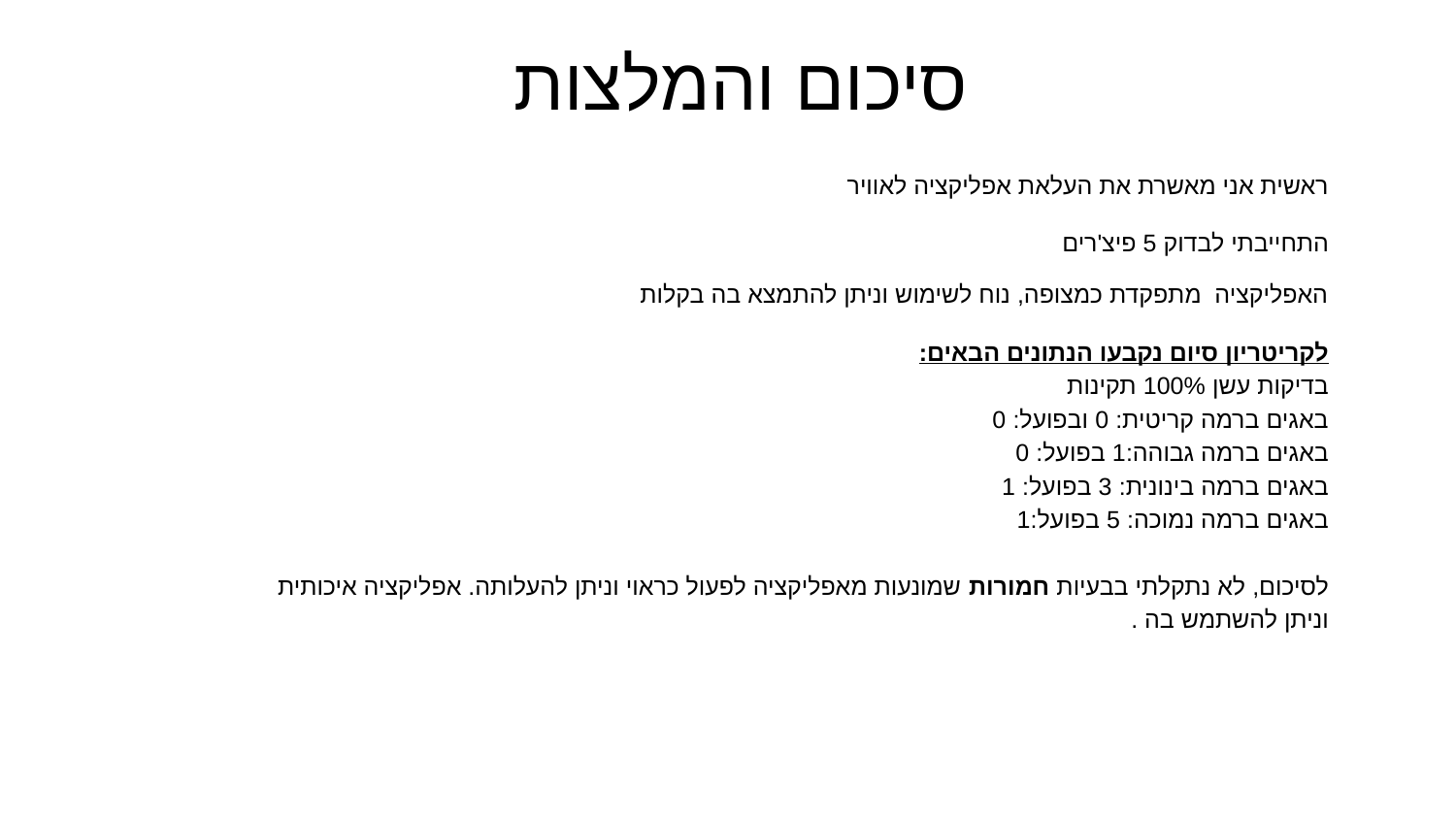

# סיכום והמלצות
ראשית אני מאשרת את העלאת אפליקציה לאוויר
התחייבתי לבדוק 5 פיצ'רים
האפליקציה  מתפקדת כמצופה, נוח לשימוש וניתן להתמצא בה בקלות
לקריטריון סיום נקבעו הנתונים הבאים:
בדיקות עשן 100% תקינות
באגים ברמה קריטית: 0 ובפועל: 0
באגים ברמה גבוהה:1 בפועל: 0
באגים ברמה בינונית: 3 בפועל: 1
באגים ברמה נמוכה: 5 בפועל:1

לסיכום, לא נתקלתי בבעיות חמורות שמונעות מאפליקציה לפעול כראוי וניתן להעלותה. אפליקציה איכותית וניתן להשתמש בה .